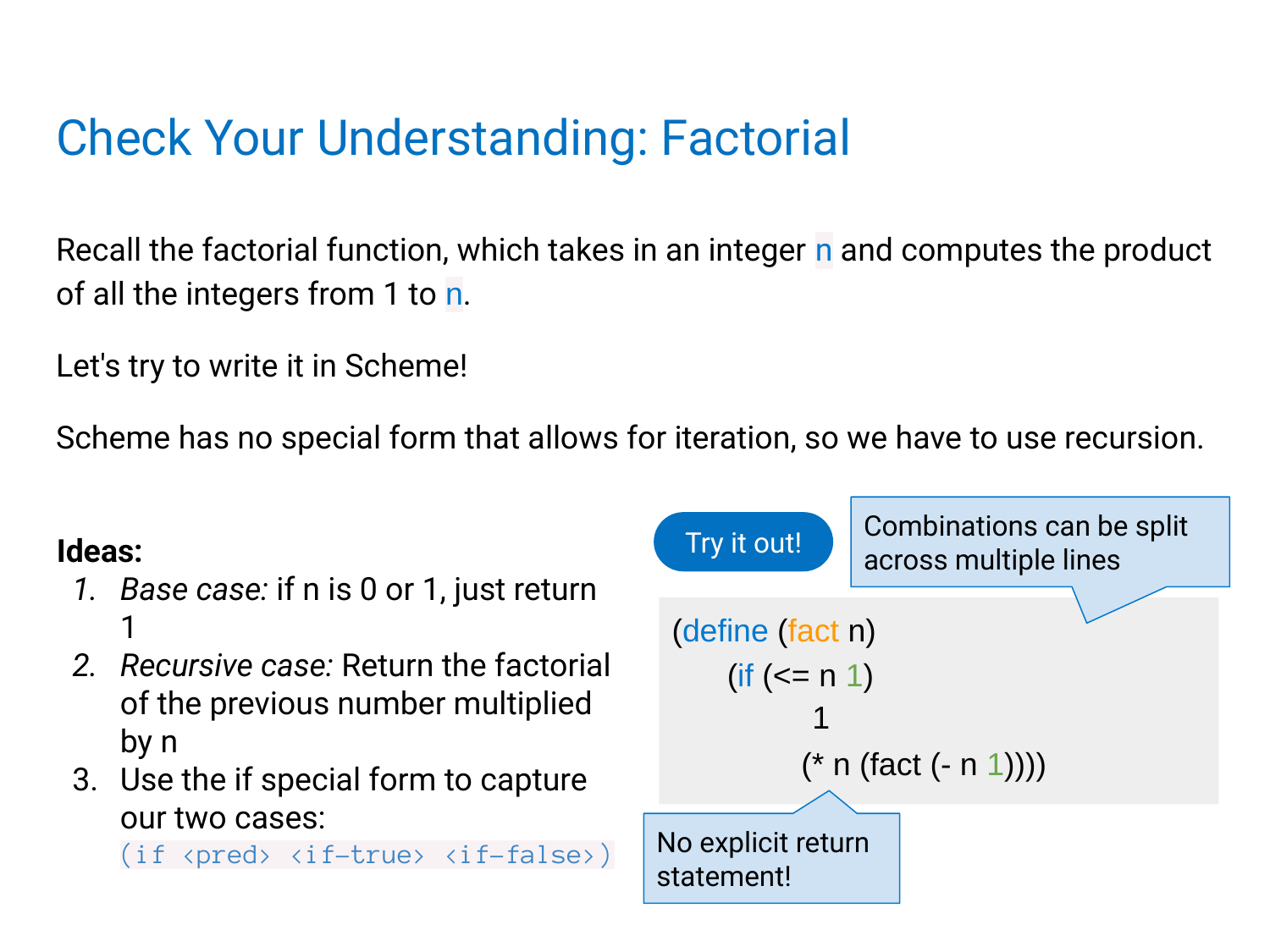

# Check Your Understanding: Factorial
Recall the factorial function, which takes in an integer n and computes the product of all the integers from 1 to n.
Let's try to write it in Scheme!
Scheme has no special form that allows for iteration, so we have to use recursion.
Combinations can be split across multiple lines
Try it out!
Ideas:
Base case: if n is 0 or 1, just return 1
Recursive case: Return the factorial of the previous number multiplied by n
Use the if special form to capture our two cases:
(if <pred> <if-true> <if-false>)
(define (fact n)
(if (<= n 1)
1
(* n (fact (- n 1))))
No explicit return statement!